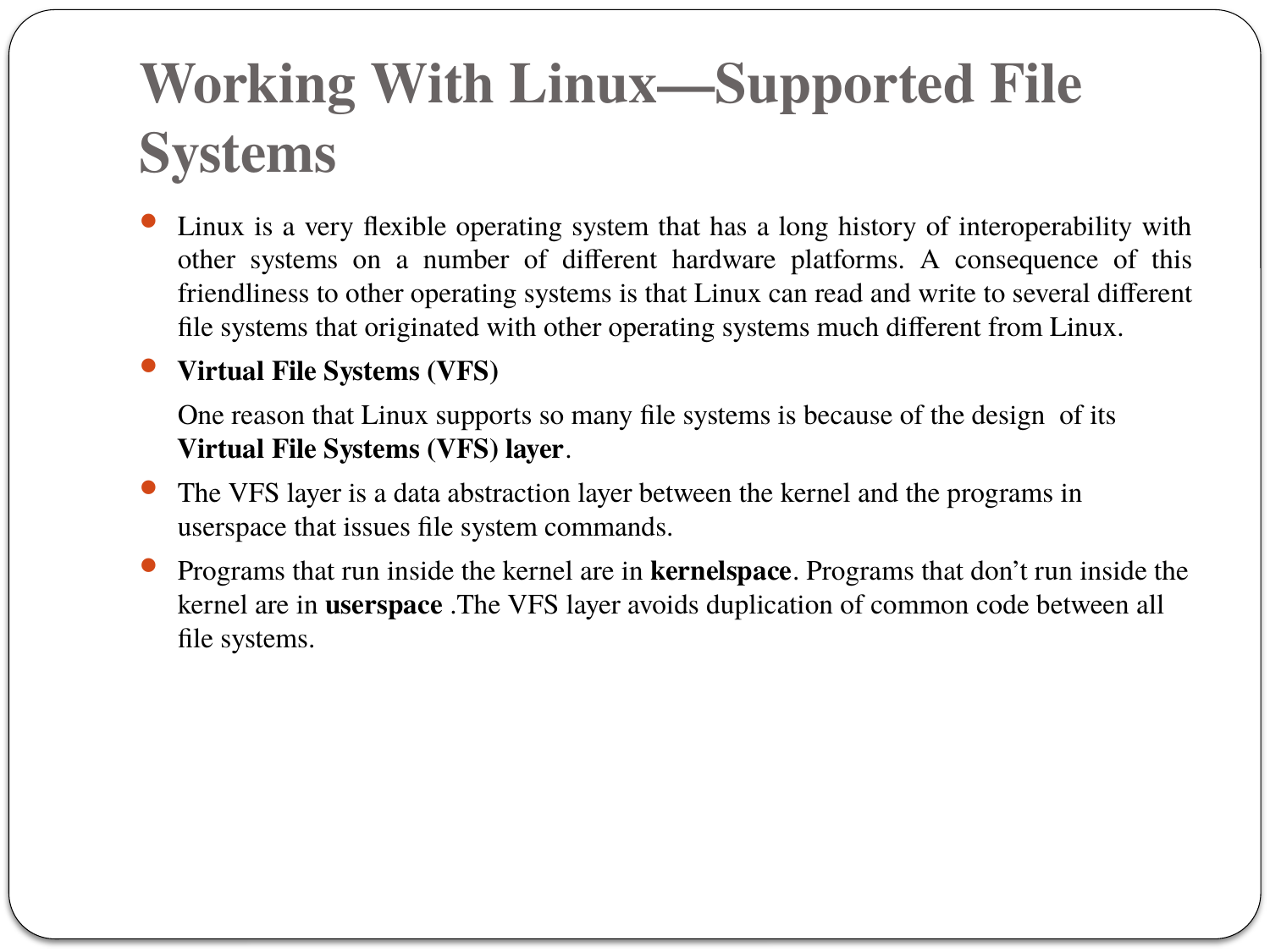

# Working With Linux—Supported File Systems
Linux is a very flexible operating system that has a long history of interoperability with other systems on a number of different hardware platforms. A consequence of this friendliness to other operating systems is that Linux can read and write to several different file systems that originated with other operating systems much different from Linux.
Virtual File Systems (VFS)
	One reason that Linux supports so many file systems is because of the design  of its Virtual File Systems (VFS) layer.
The VFS layer is a data abstraction layer between the kernel and the programs in userspace that issues file system commands.
Programs that run inside the kernel are in kernelspace. Programs that don’t run inside the kernel are in userspace .The VFS layer avoids duplication of common code between all file systems.